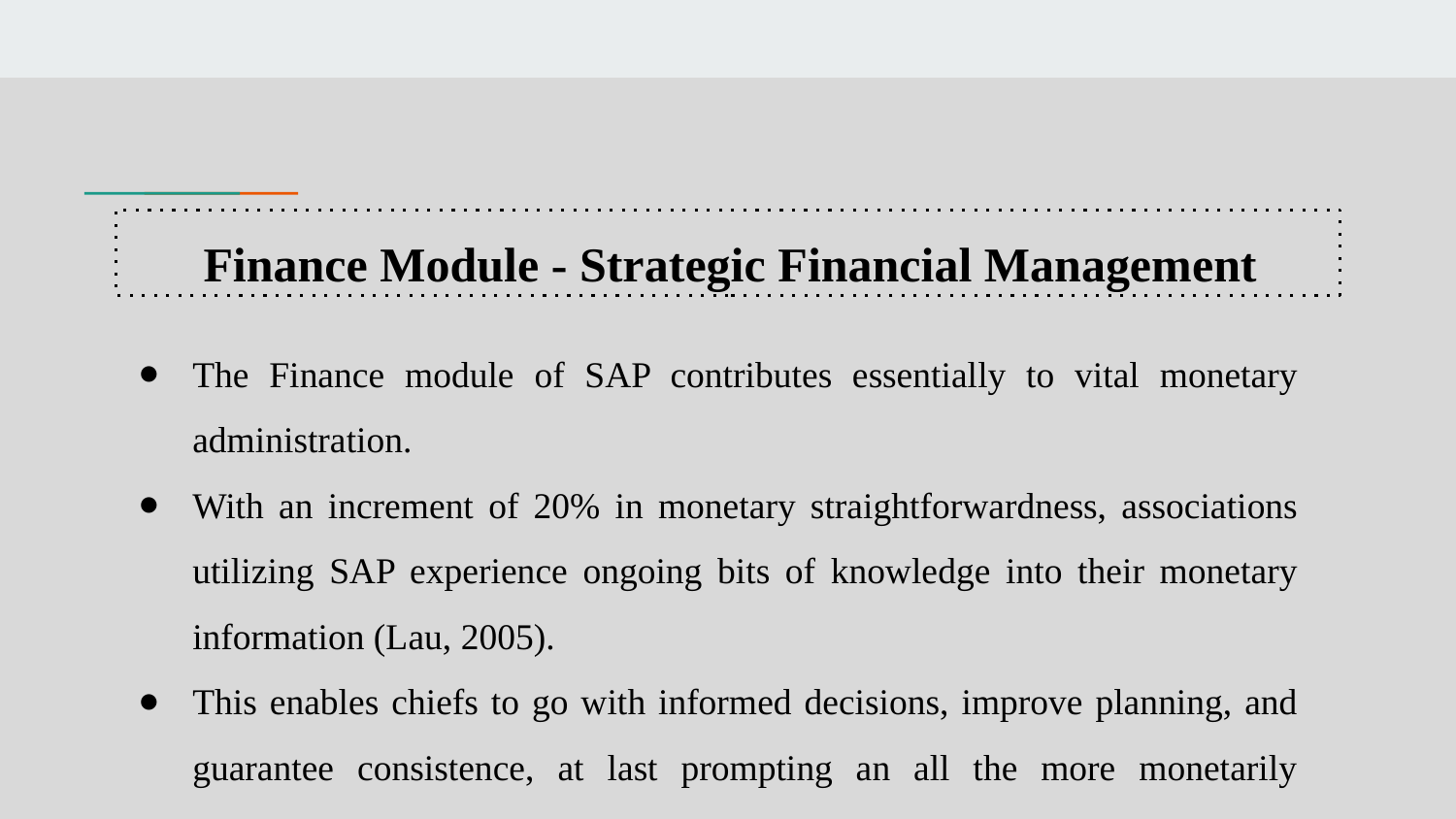

# Finance Module - Strategic Financial Management
The Finance module of SAP contributes essentially to vital monetary administration.
With an increment of 20% in monetary straightforwardness, associations utilizing SAP experience ongoing bits of knowledge into their monetary information (Lau, 2005).
This enables chiefs to go with informed decisions, improve planning, and guarantee consistence, at last prompting an all the more monetarily effective activity.